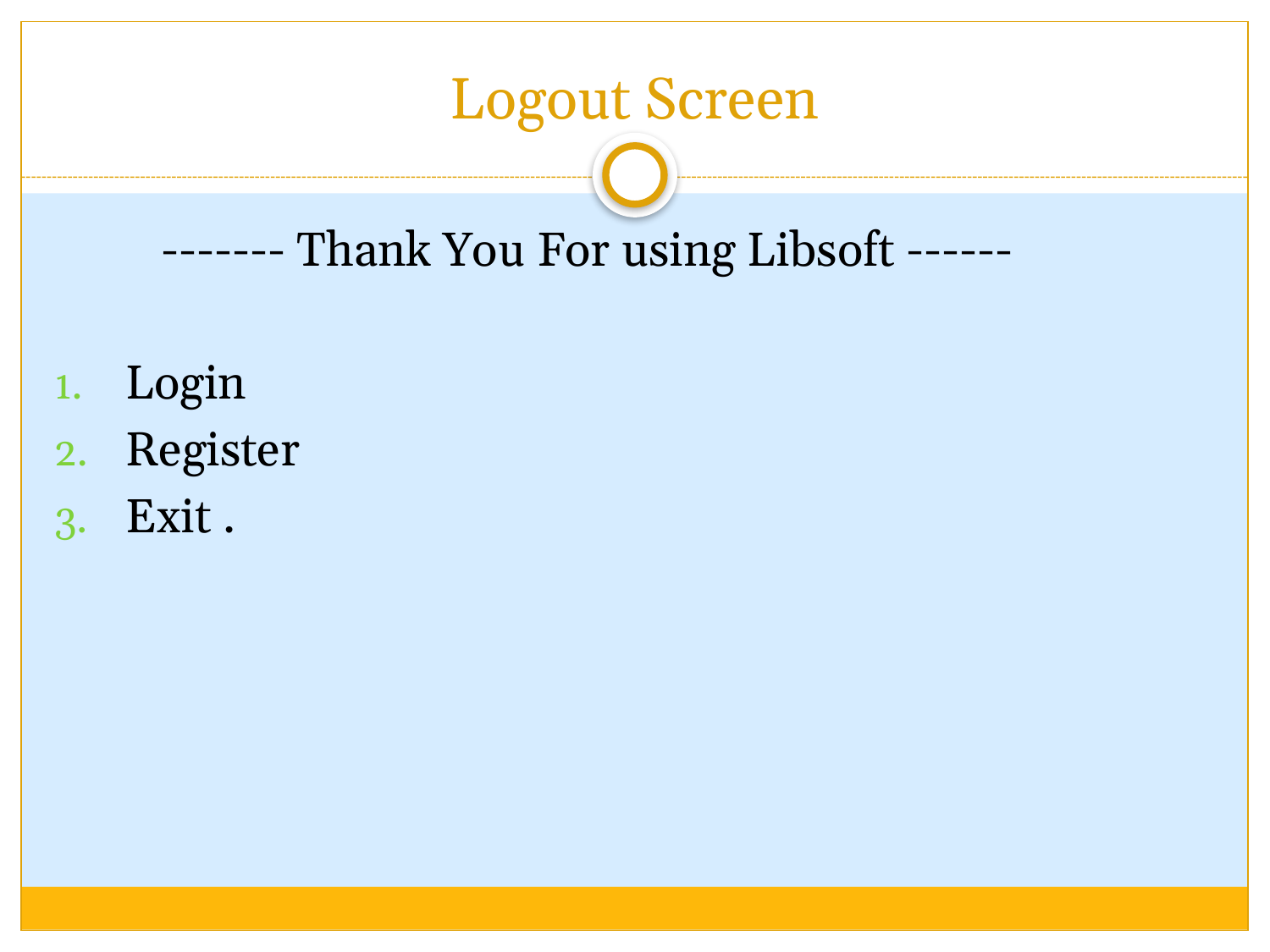

# Logout Screen
	      ------- Thank You For using Libsoft ------

Login
Register
Exit .